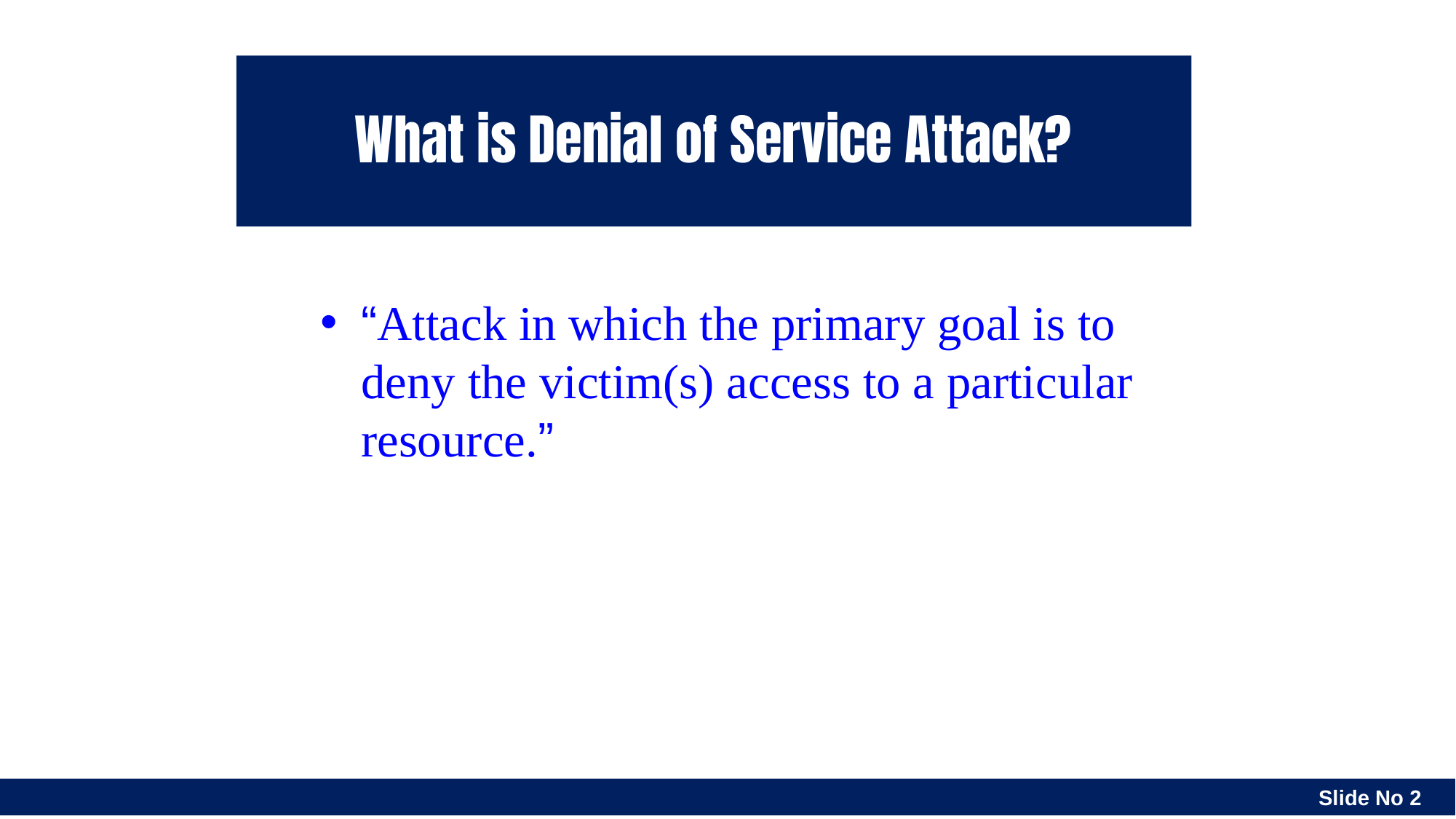

# What is Denial of Service Attack?
“Attack in which the primary goal is to deny the victim(s) access to a particular resource.”